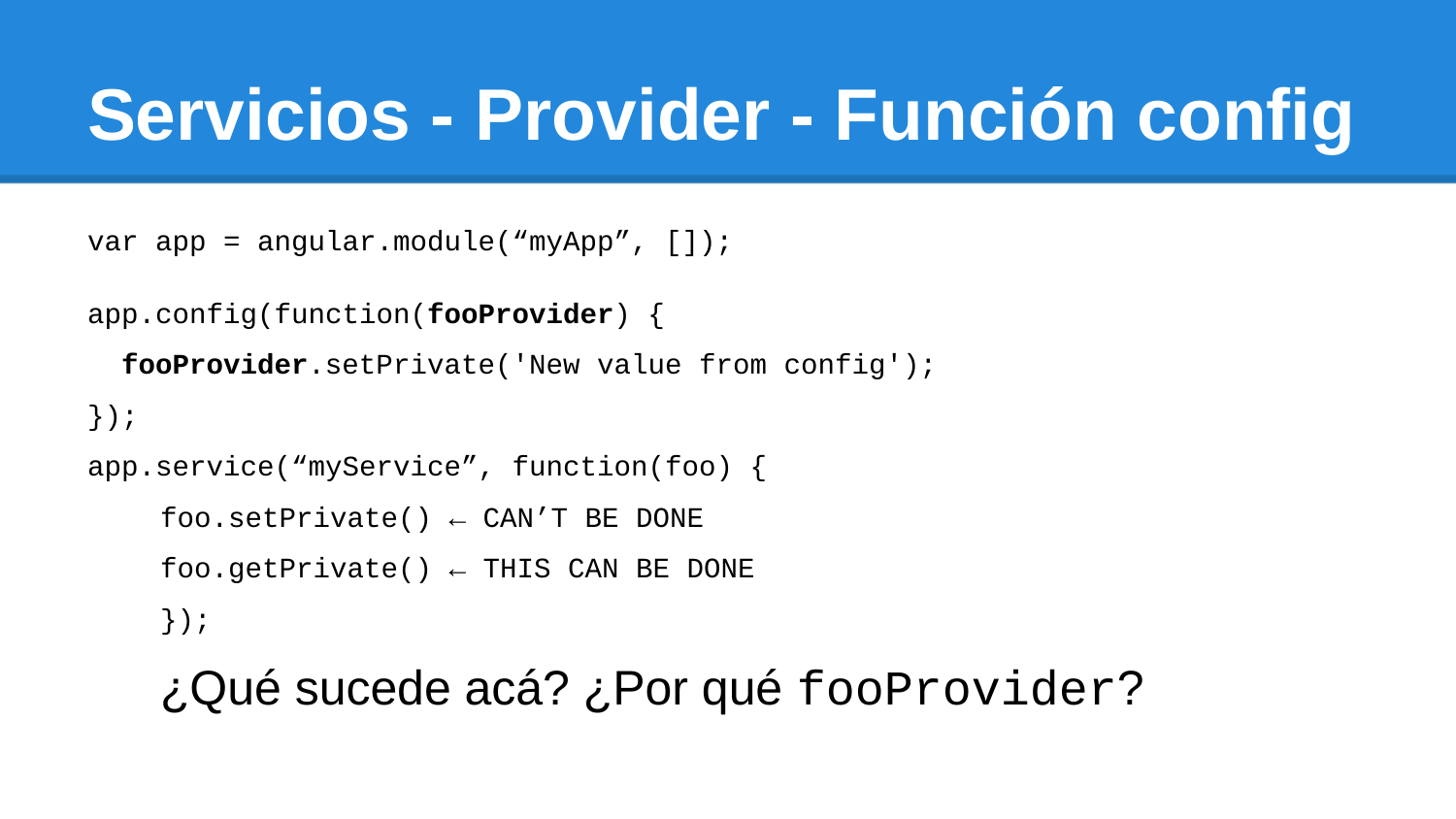

# Servicios - Provider - Función config
var app = angular.module(“myApp”, []);

app.config(function(fooProvider) {
  fooProvider.setPrivate('New value from config');
});
app.service(“myService”, function(foo) {
foo.setPrivate() ← CAN’T BE DONE
foo.getPrivate() ← THIS CAN BE DONE
});

¿Qué sucede acá? ¿Por qué fooProvider?